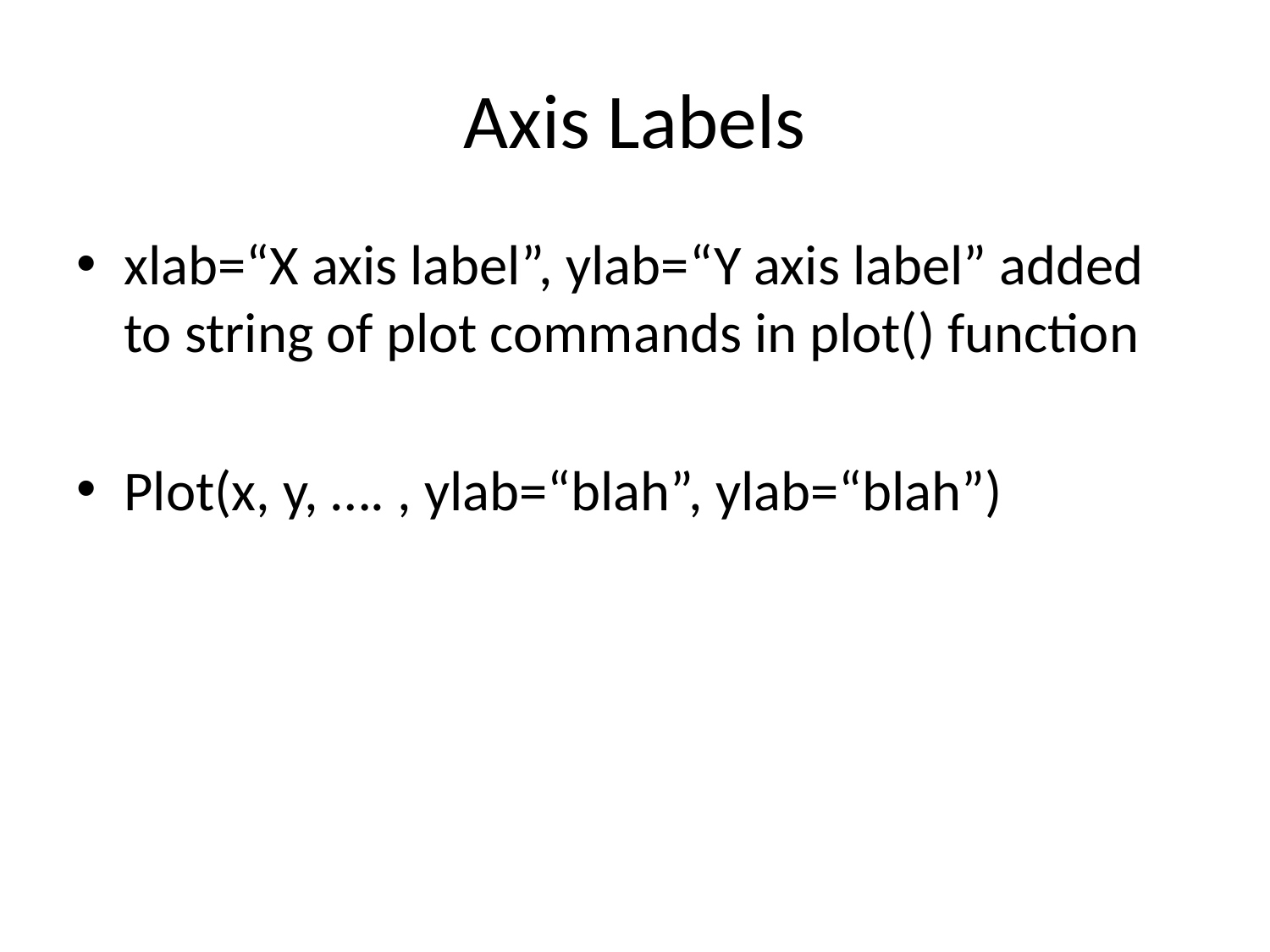

# Axis Labels
xlab=“X axis label”, ylab=“Y axis label” added to string of plot commands in plot() function

Plot(x, y, …. , ylab=“blah”, ylab=“blah”)